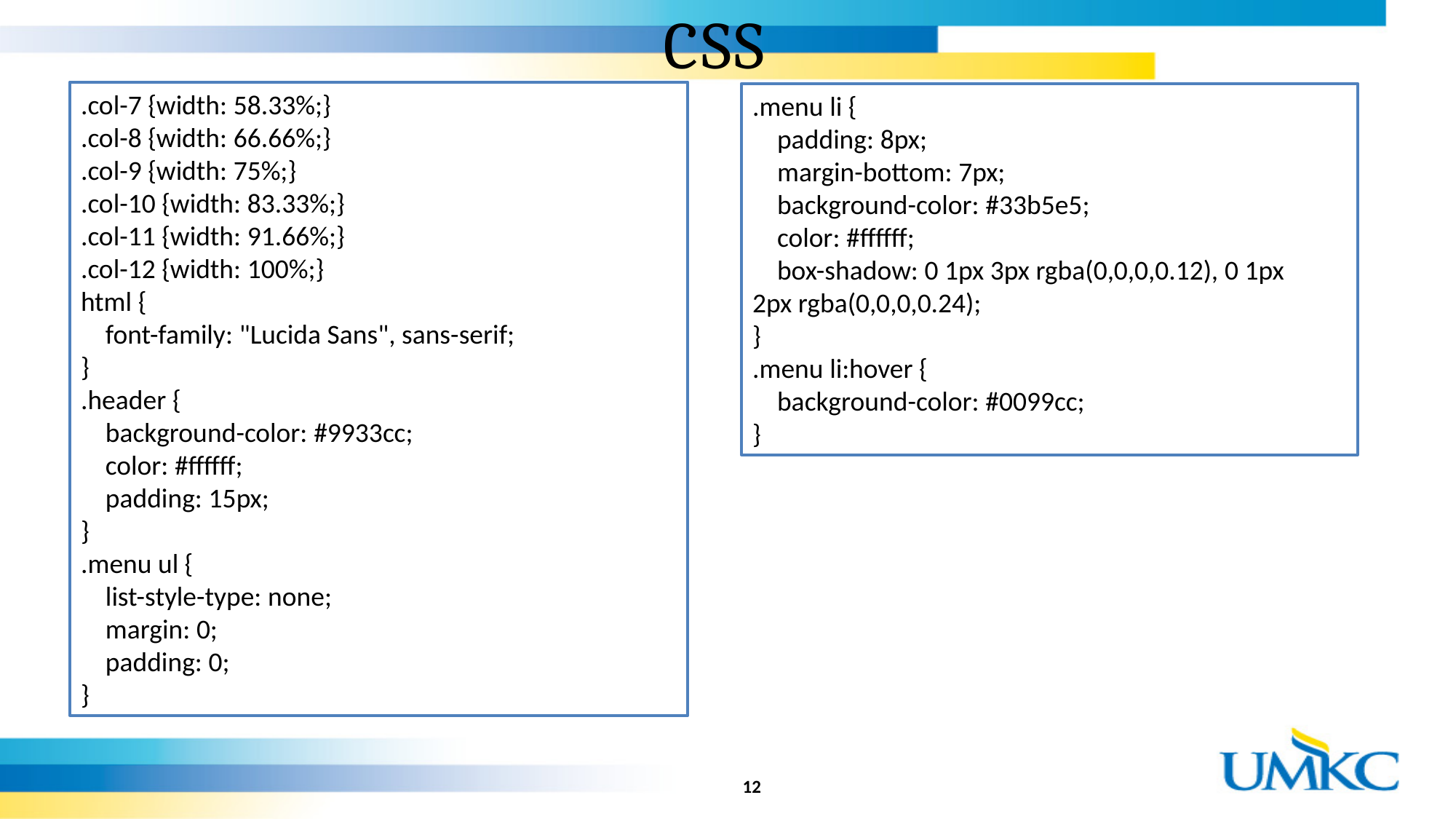

CSS
.col-7 {width: 58.33%;}
.col-8 {width: 66.66%;}
.col-9 {width: 75%;}
.col-10 {width: 83.33%;}
.col-11 {width: 91.66%;}
.col-12 {width: 100%;}
html {
    font-family: "Lucida Sans", sans-serif;
}
.header {
    background-color: #9933cc;
    color: #ffffff;
    padding: 15px;
}
.menu ul {
    list-style-type: none;
    margin: 0;
    padding: 0;
}
.menu li {
    padding: 8px;
    margin-bottom: 7px;
    background-color: #33b5e5;
    color: #ffffff;
    box-shadow: 0 1px 3px rgba(0,0,0,0.12), 0 1px 2px rgba(0,0,0,0.24);
}
.menu li:hover {
    background-color: #0099cc;
}
12